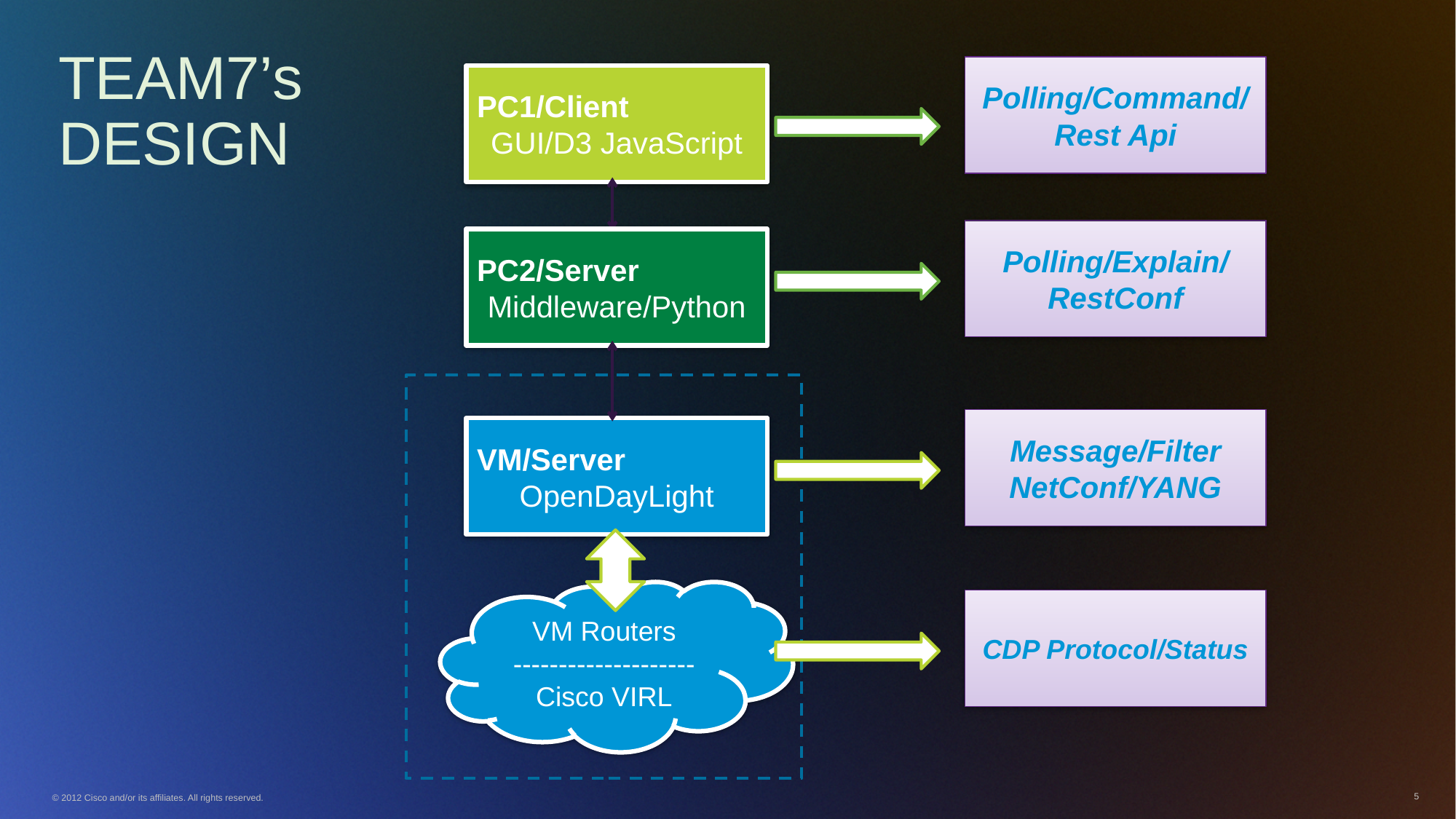

# TEAM7’s DESIGN
Polling/Command/
Rest Api
PC1/Client
GUI/D3 JavaScript

Polling/Explain/
RestConf
PC2/Server
Middleware/Python

Message/Filter
NetConf/YANG
VM/Server
OpenDayLight

VM Routers
--------------------
Cisco VIRL
CDP Protocol/Status